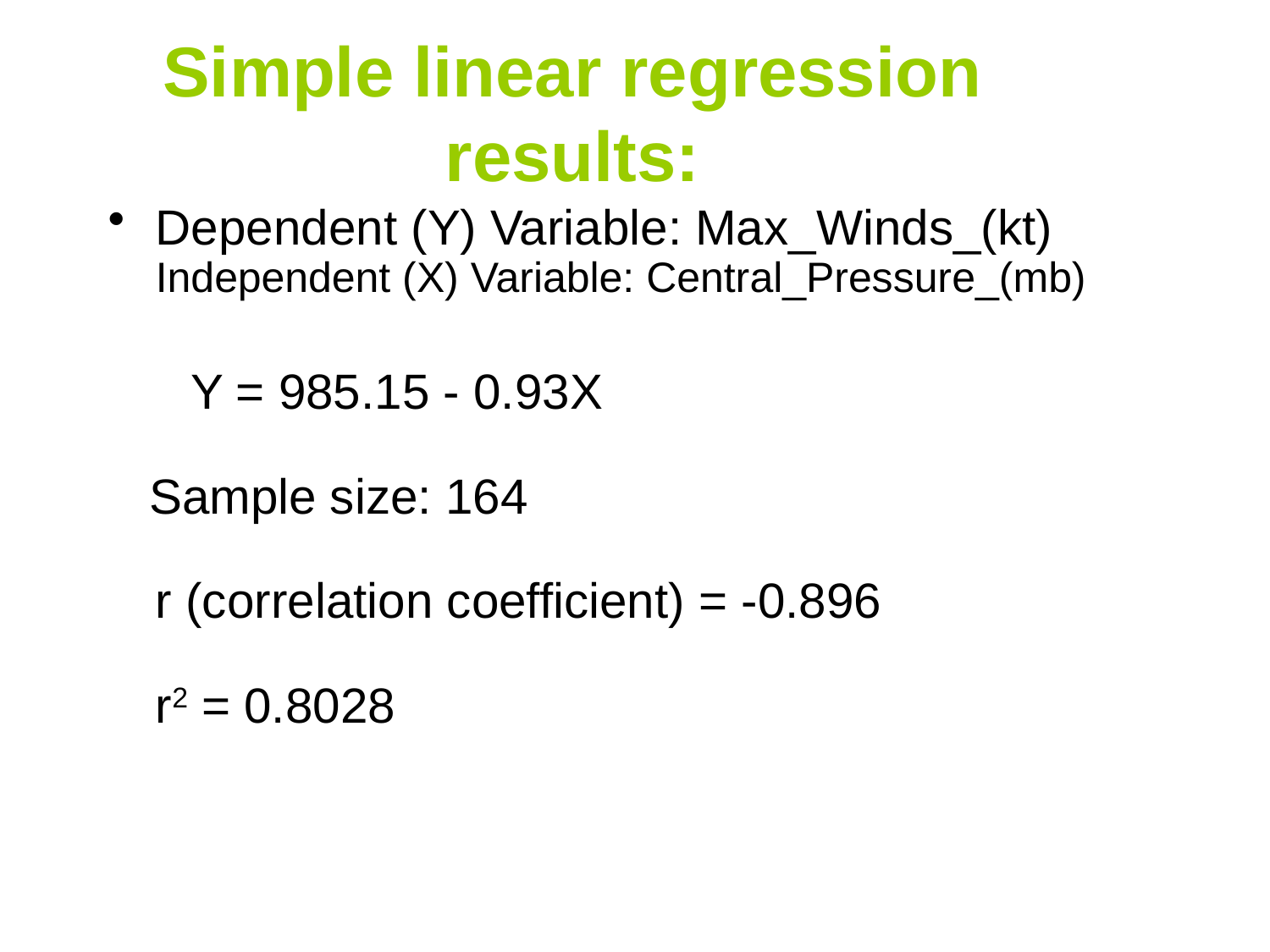

# Simple linear regression results:
Dependent (Y) Variable: Max_Winds_(kt)
Independent (X) Variable: Central_Pressure_(mb)
      Y = 985.15 - 0.93X
   Sample size: 164
r (correlation coefficient) = -0.896
r2 = 0.8028